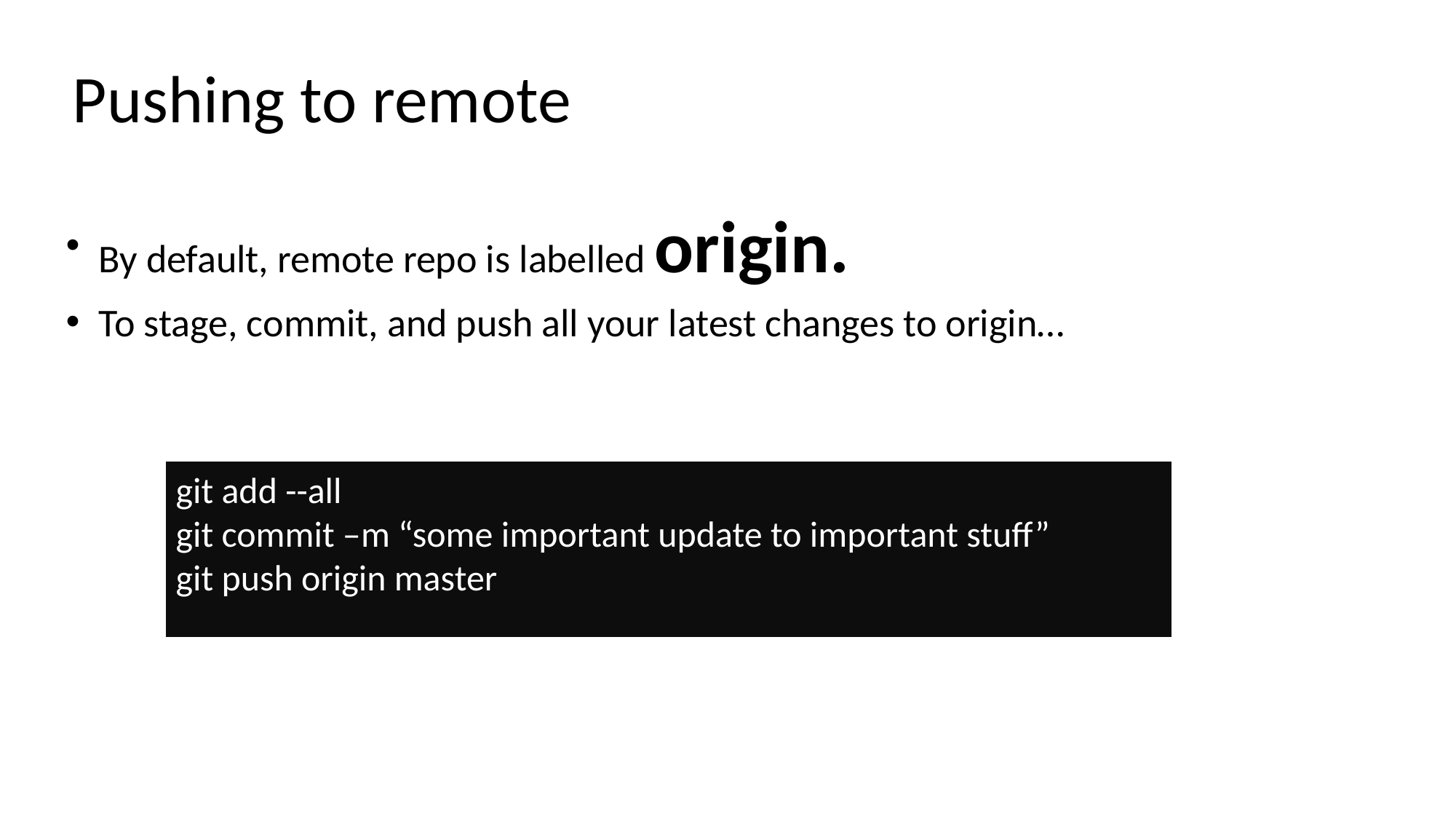

# Pushing to remote
By default, remote repo is labelled origin.
To stage, commit, and push all your latest changes to origin…

git add --all
git commit –m “some important update to important stuff”
git push origin master